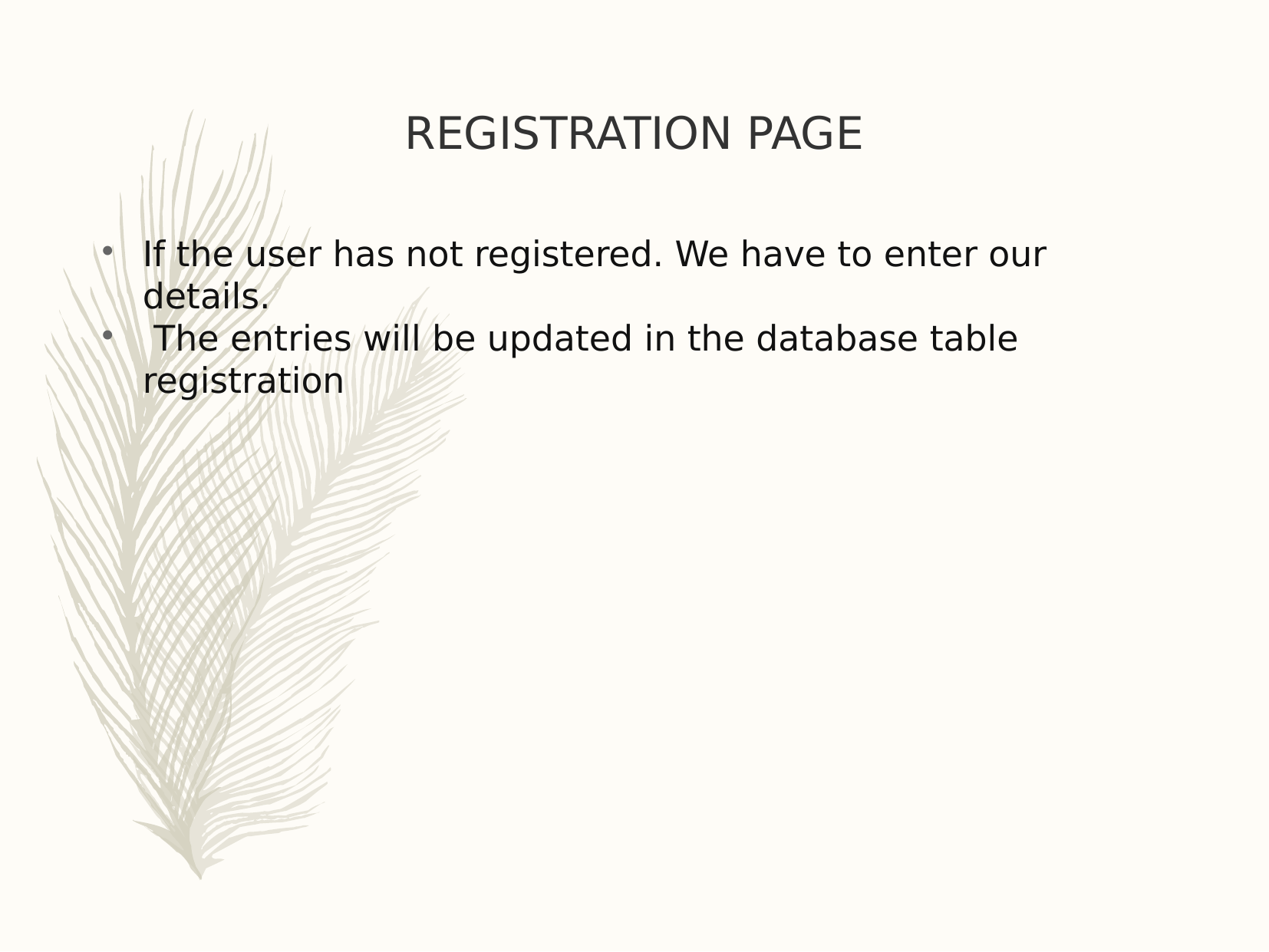

REGISTRATION PAGE
If the user has not registered. We have to enter our details.
 The entries will be updated in the database table registration